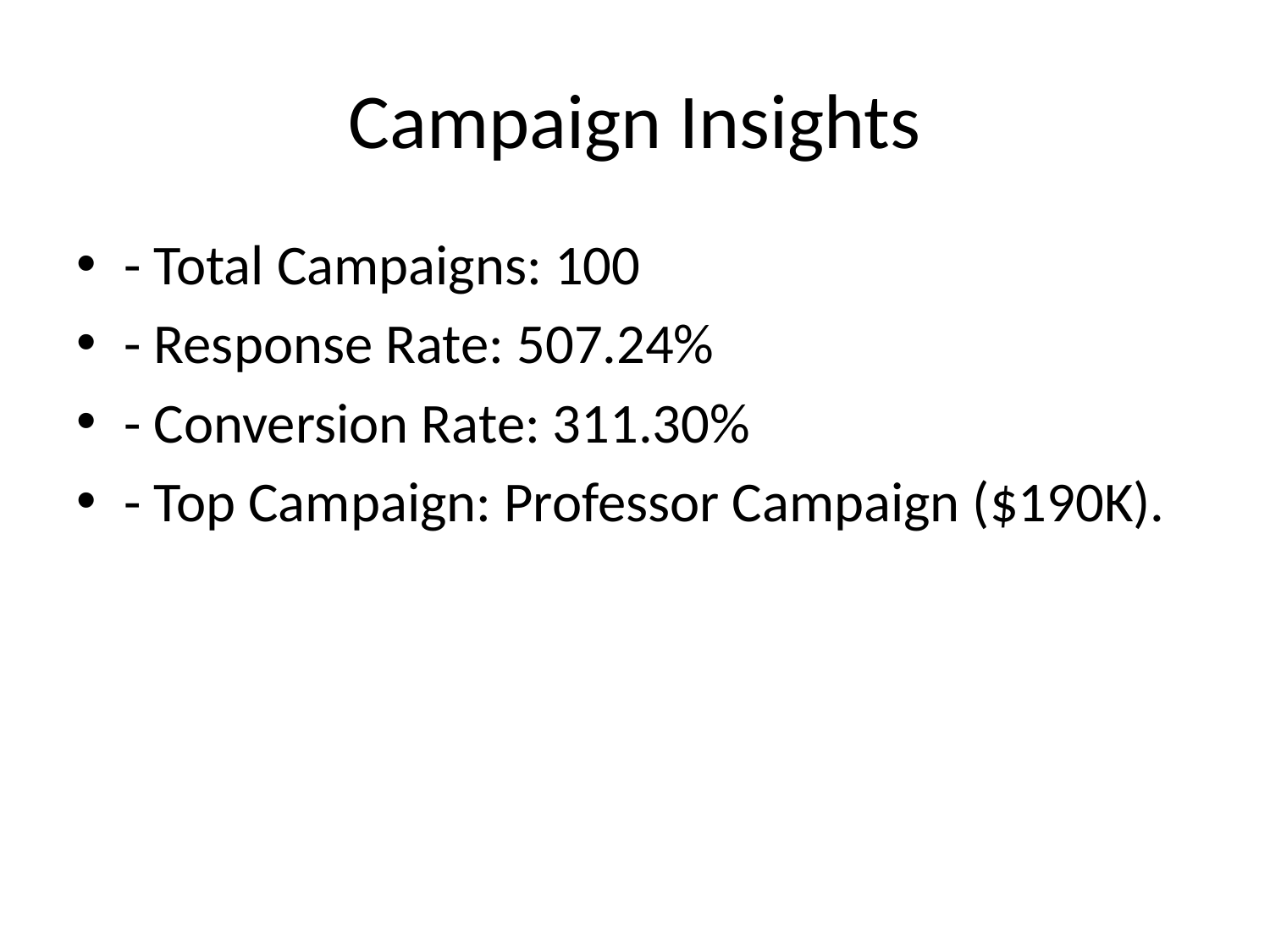

# Campaign Insights
- Total Campaigns: 100
- Response Rate: 507.24%
- Conversion Rate: 311.30%
- Top Campaign: Professor Campaign ($190K).